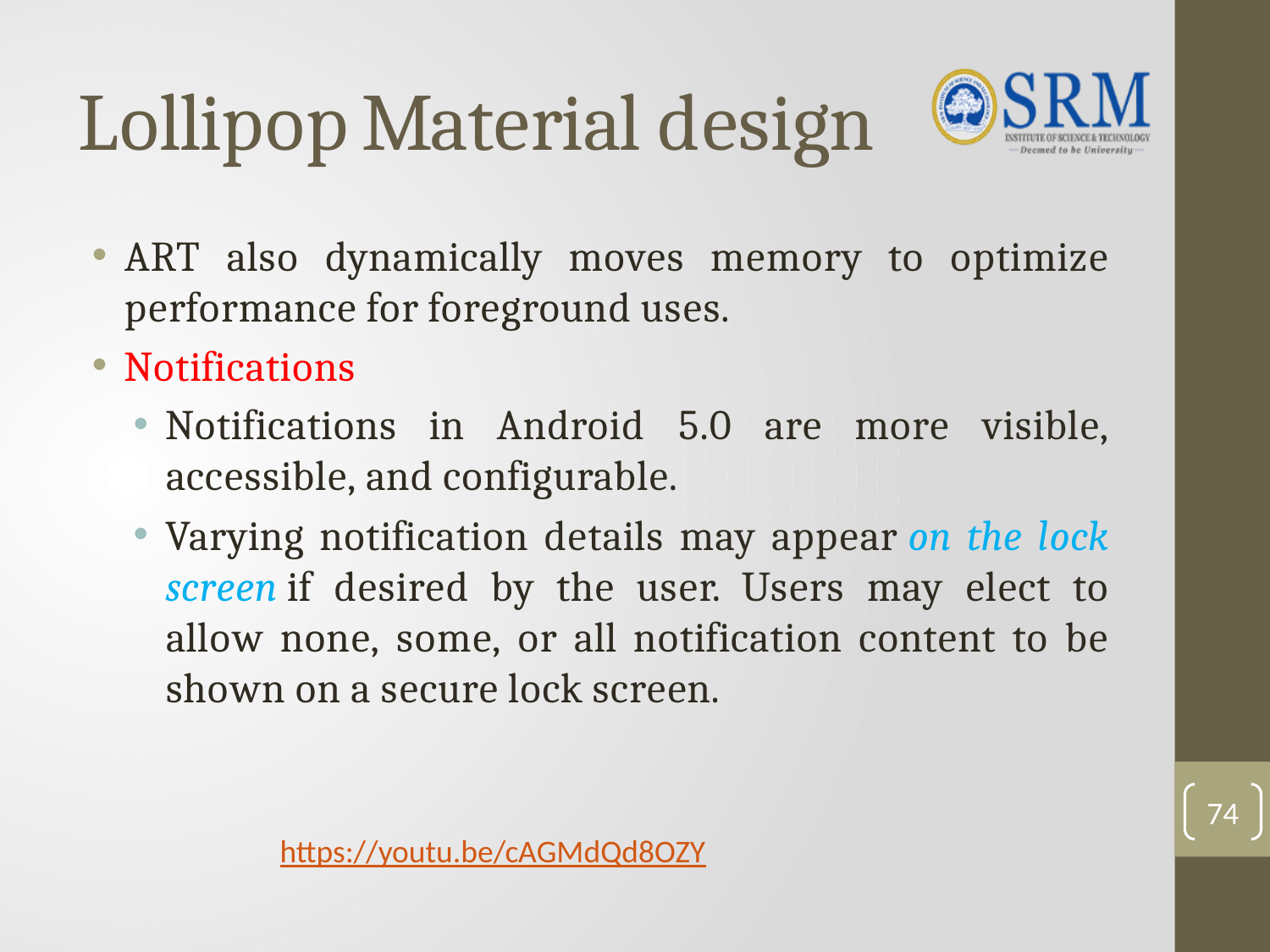

# Lollipop Material design
ART also dynamically moves memory to optimize performance for foreground uses.
Notifications
Notifications in Android 5.0 are more visible, accessible, and configurable.
Varying notification details may appear on the lock screen if desired by the user. Users may elect to allow none, some, or all notification content to be shown on a secure lock screen.
74
https://youtu.be/cAGMdQd8OZY